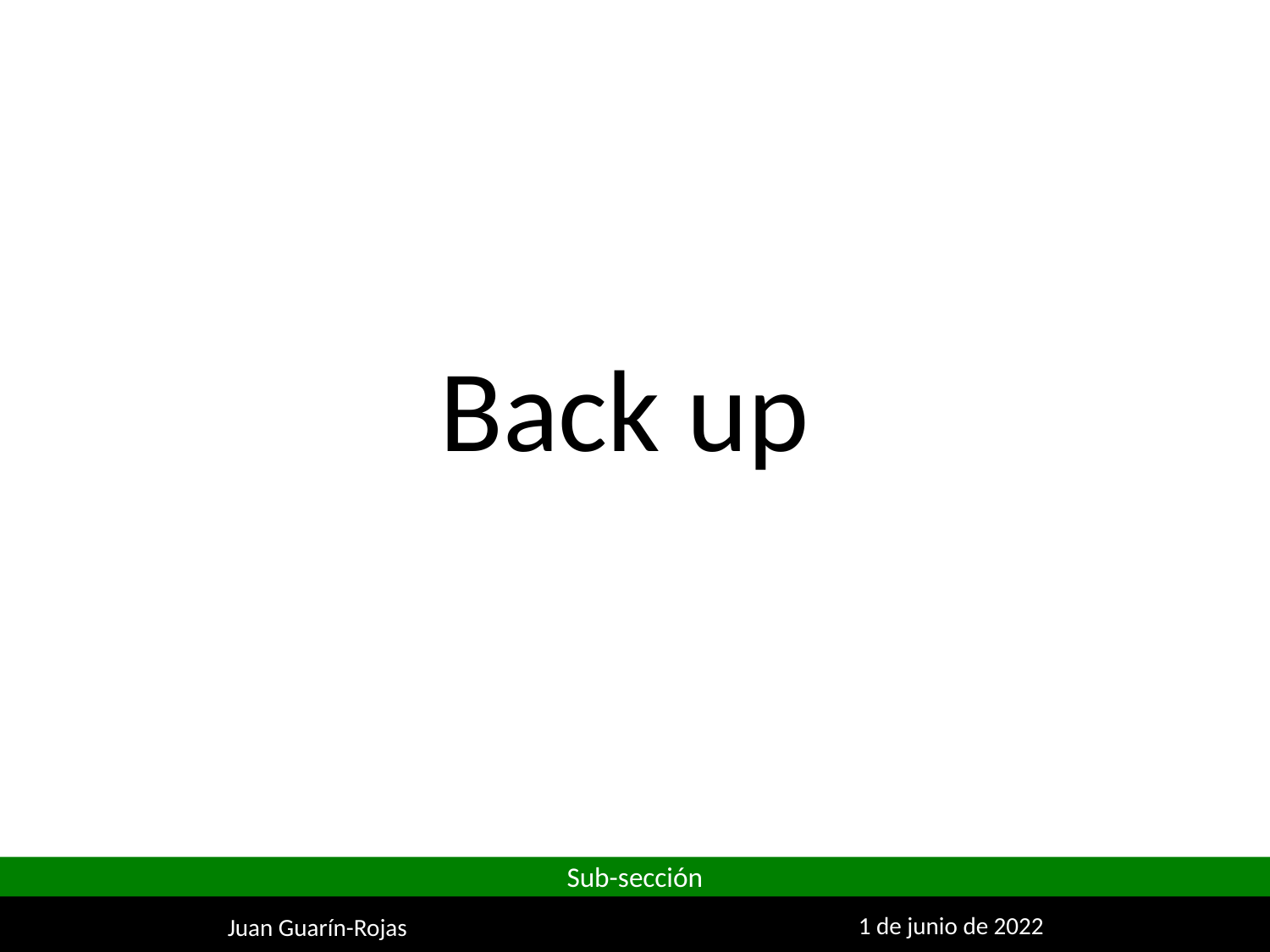

Back up
Sub-sección

1 de junio de 2022
Juan Guarín-Rojas